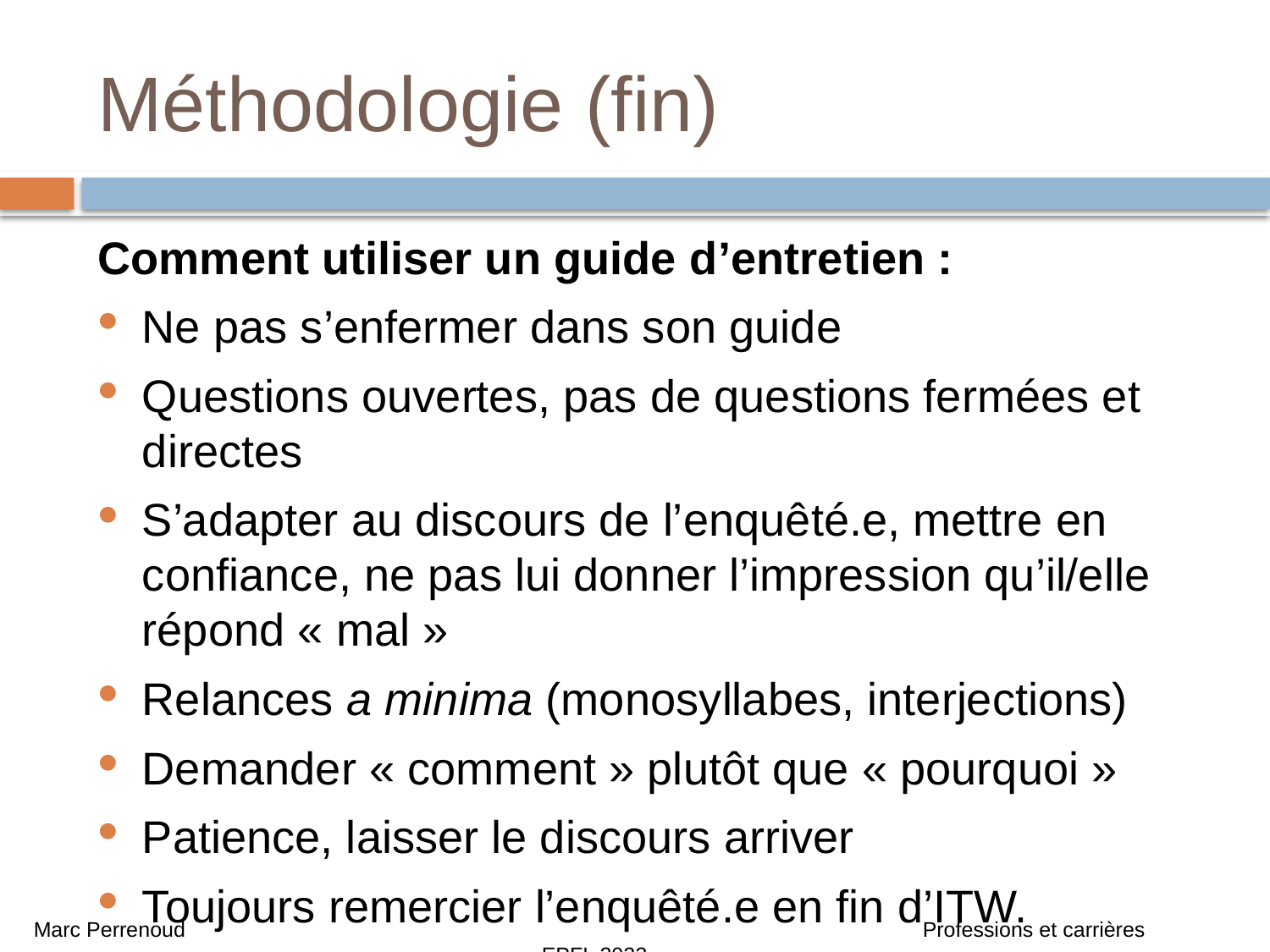

# Méthodologie (fin)
Comment utiliser un guide d’entretien :
Ne pas s’enfermer dans son guide
Questions ouvertes, pas de questions fermées et directes
S’adapter au discours de l’enquêté.e, mettre en confiance, ne pas lui donner l’impression qu’il/elle répond « mal »
Relances a minima (monosyllabes, interjections)
Demander « comment » plutôt que « pourquoi »
Patience, laisser le discours arriver
Toujours remercier l’enquêté.e en fin d’ITW.
Marc Perrenoud 						Professions et carrières 					EPFL 2023